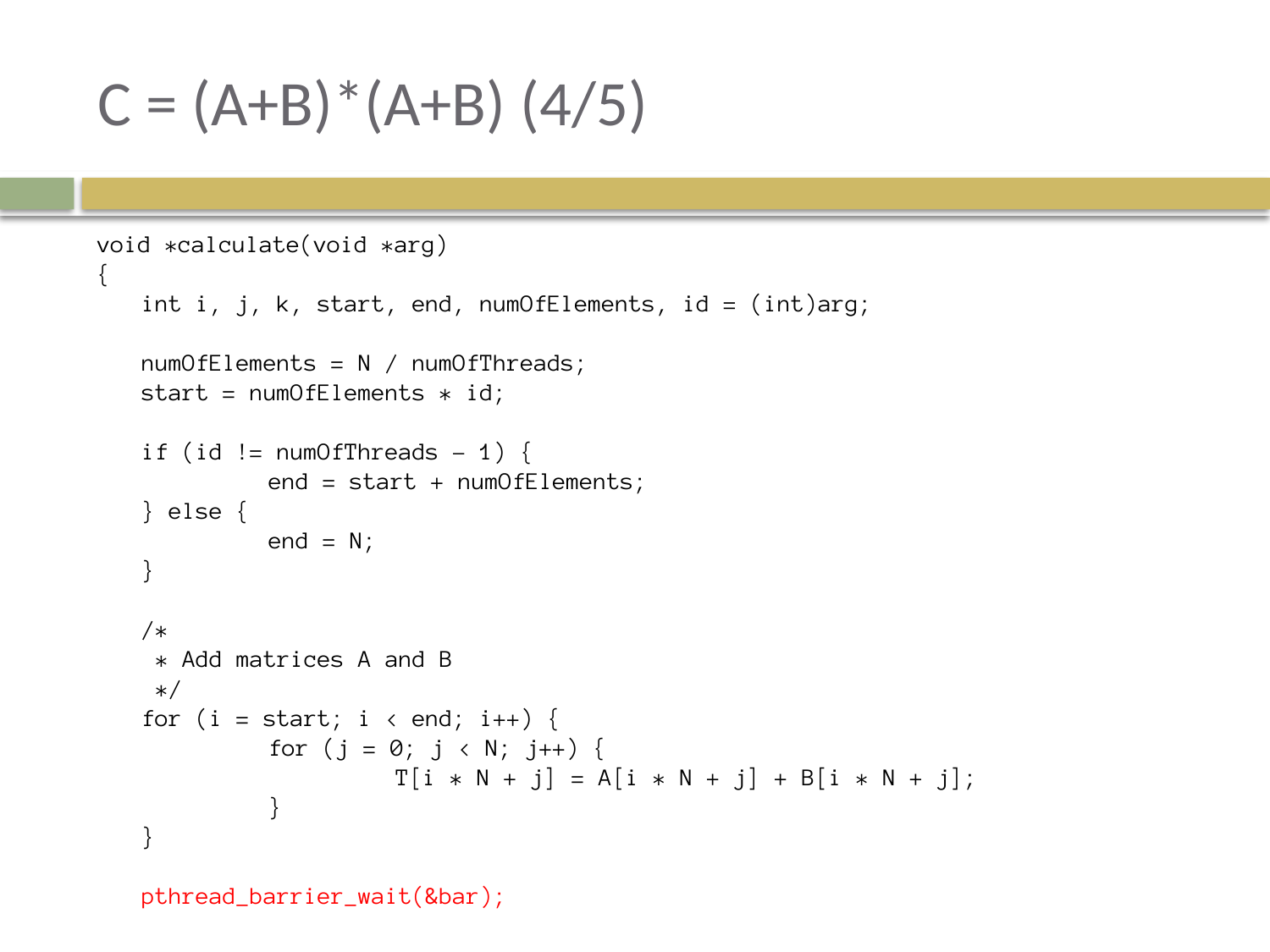

# C = (A+B)*(A+B) (4/5)
void *calculate(void *arg)
{
	int i, j, k, start, end, numOfElements, id = (int)arg;

	numOfElements = N / numOfThreads;
 	start = numOfElements * id;

	if (id != numOfThreads – 1) {
		end = start + numOfElements;
	} else {
		end = N;
	}

	/*
	 * Add matrices A and B
	 */
	for (i = start; i < end; i++) {
		for (j = 0; j < N; j++) {
			T[i * N + j] = A[i * N + j] + B[i * N + j];
		}
	}

	pthread_barrier_wait(&bar);